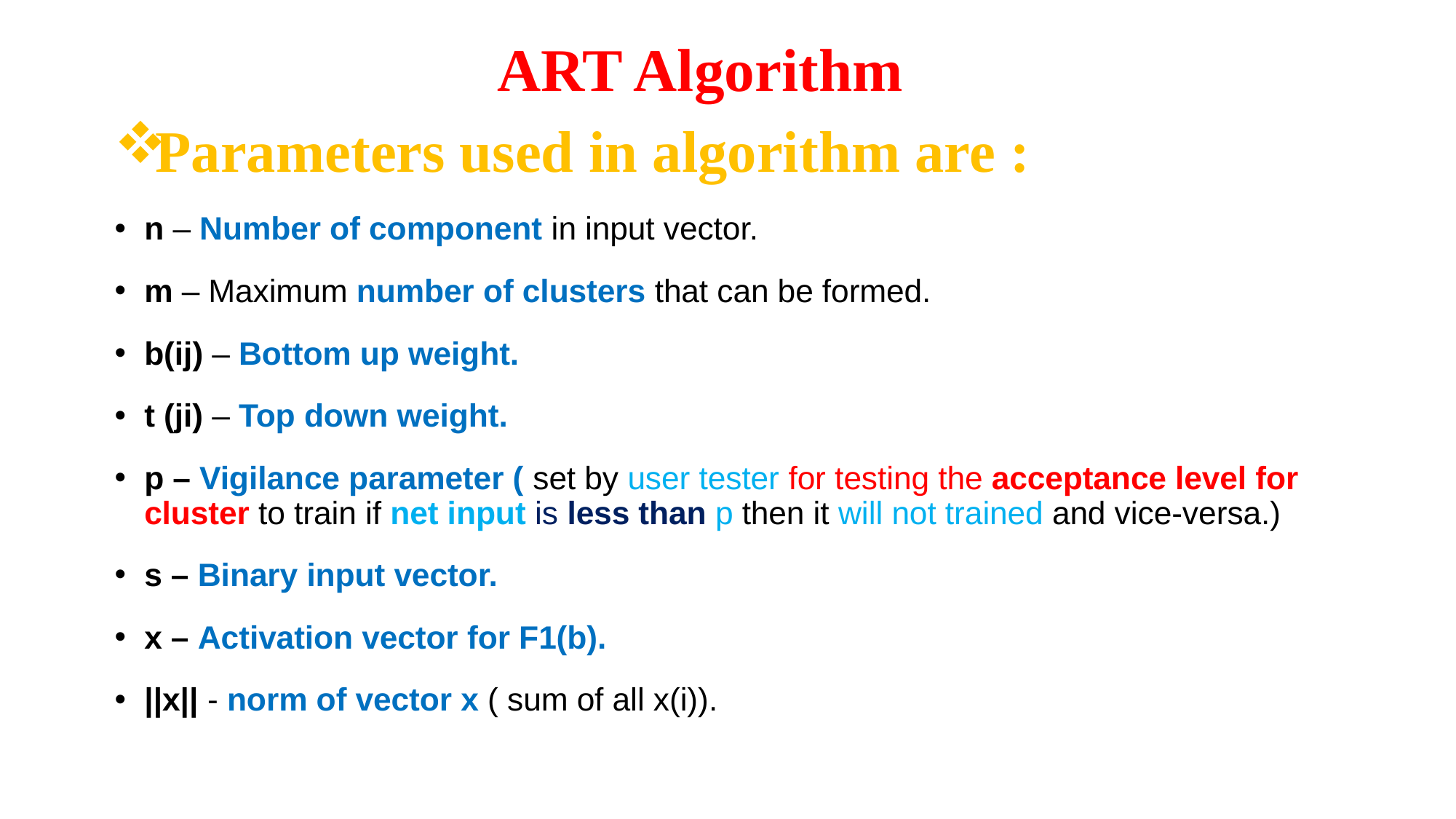

# ART Algorithm
Parameters used in algorithm are :
n – Number of component in input vector.
m – Maximum number of clusters that can be formed.
b(ij) – Bottom up weight.
t (ji) – Top down weight.
p – Vigilance parameter ( set by user tester for testing the acceptance level for cluster to train if net input is less than p then it will not trained and vice-versa.)
s – Binary input vector.
x – Activation vector for F1(b).
||x|| - norm of vector x ( sum of all x(i)).